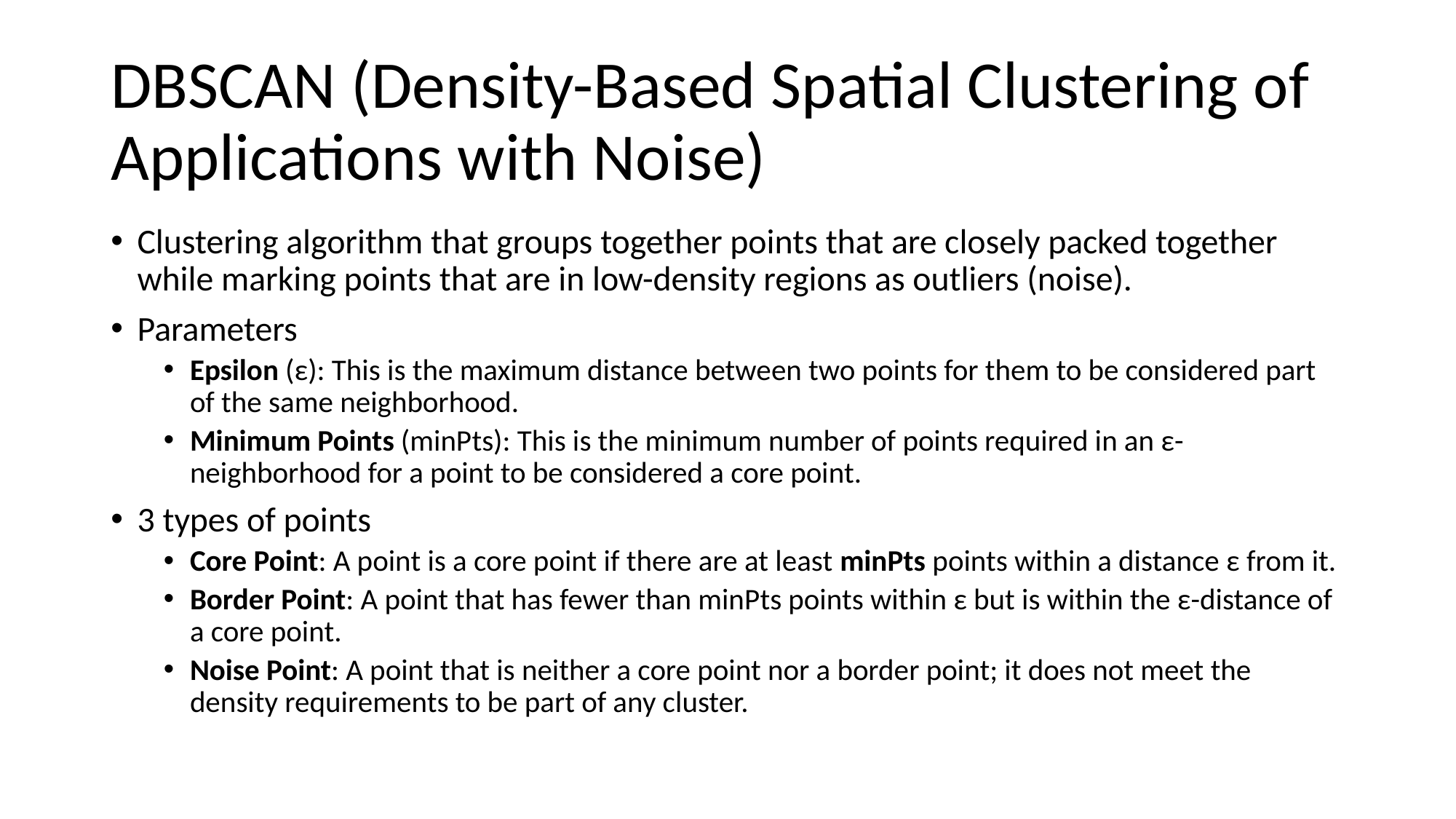

# DBSCAN (Density-Based Spatial Clustering of Applications with Noise)
Clustering algorithm that groups together points that are closely packed together while marking points that are in low-density regions as outliers (noise).
Parameters
Epsilon (ε): This is the maximum distance between two points for them to be considered part of the same neighborhood.
Minimum Points (minPts): This is the minimum number of points required in an ε-neighborhood for a point to be considered a core point.
3 types of points
Core Point: A point is a core point if there are at least minPts points within a distance ε from it.
Border Point: A point that has fewer than minPts points within ε but is within the ε-distance of a core point.
Noise Point: A point that is neither a core point nor a border point; it does not meet the density requirements to be part of any cluster.